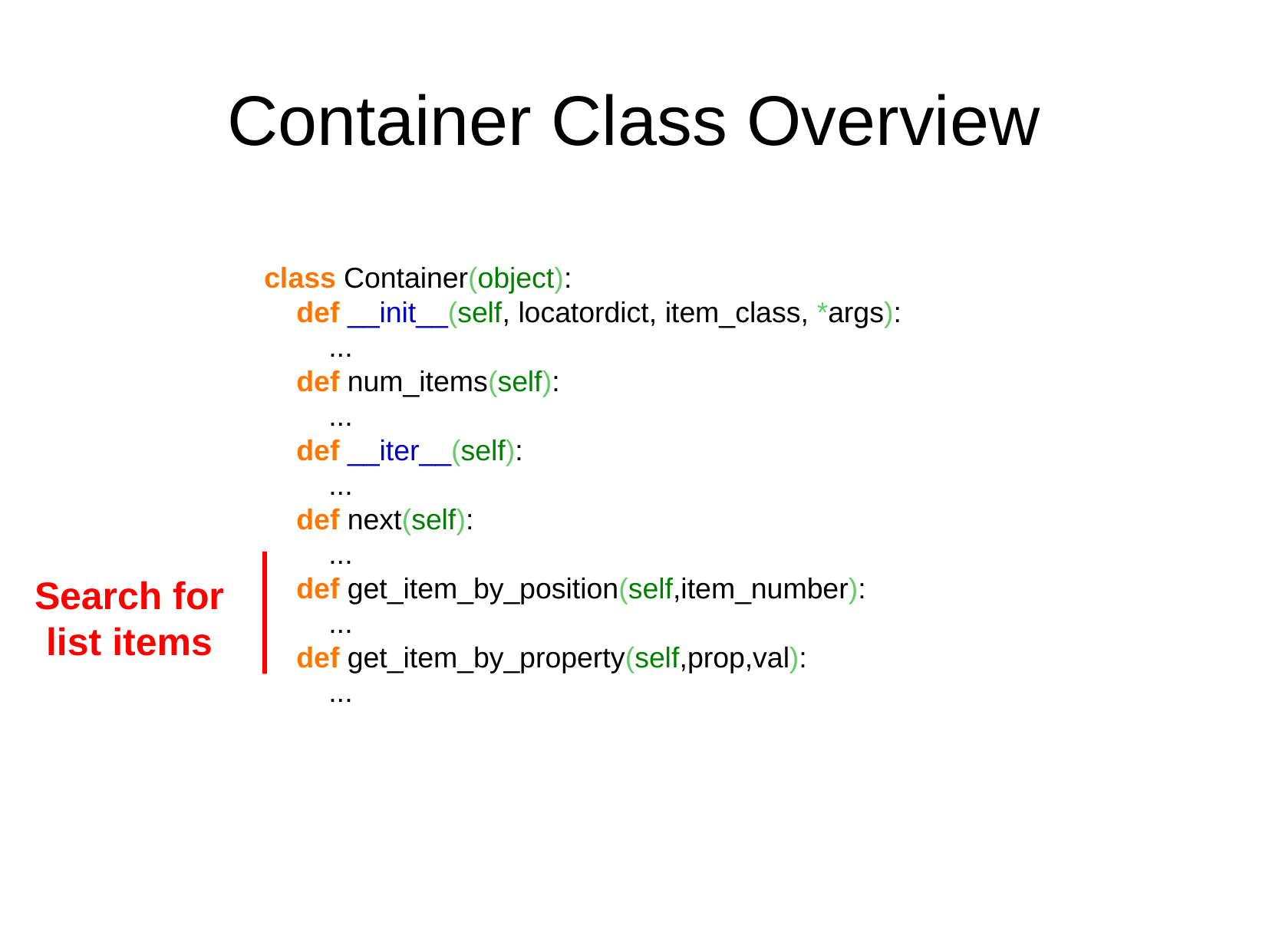

Container Class Overview
class Container(object):
    def __init__(self, locatordict, item_class, *args):
        ...
    def num_items(self):
        ...
    def __iter__(self):
        ...
    def next(self):
        ...
    def get_item_by_position(self,item_number):
        ...
    def get_item_by_property(self,prop,val):
        ...

Search for
list items